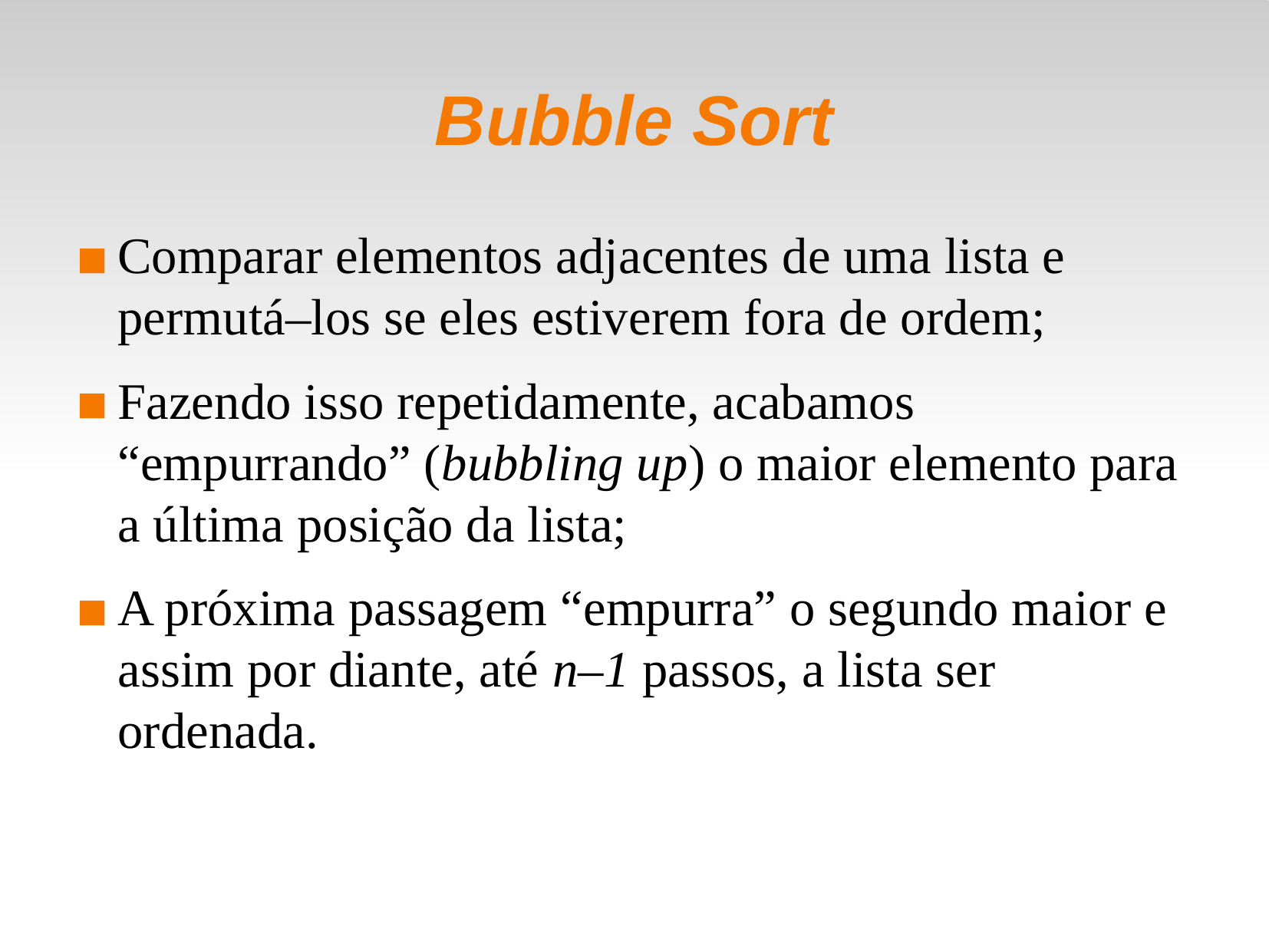

Bubble Sort
Comparar elementos adjacentes de uma lista e         permutá–los se eles estiverem fora de ordem;
Fazendo isso repetidamente, acabamos “empurrando” (bubbling up) o maior elemento para a última posição da lista;
A próxima passagem “empurra” o segundo maior e assim por diante, até n–1 passos, a lista ser ordenada.